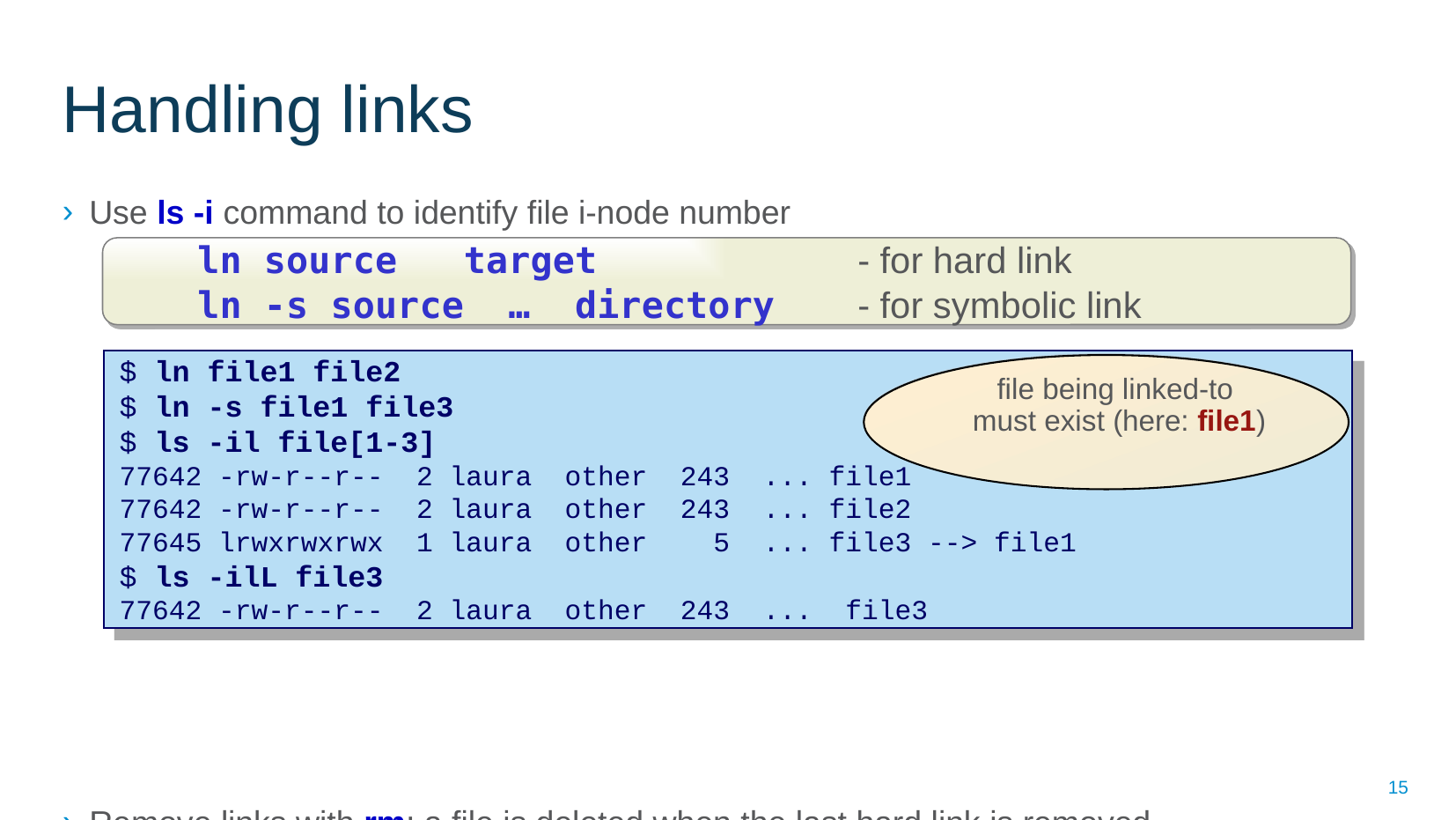

Handling links
Use ls -i command to identify file i-node number

Remove links with rm; a file is deleted when the last hard link is removed
ln source   target		- for hard link
ln -s source  …  directory	- for symbolic link
$ ln file1 file2
$ ln -s file1 file3
$ ls -il file[1-3]
77642 -rw-r--r--  2 laura  other  243  ... file1
77642 -rw-r--r--  2 laura  other  243  ... file2
77645 lrwxrwxrwx  1 laura  other    5  ... file3 --> file1
$ ls -ilL file3
77642 -rw-r--r--  2 laura  other  243  ...  file3
file being linked-to
must exist (here: file1)